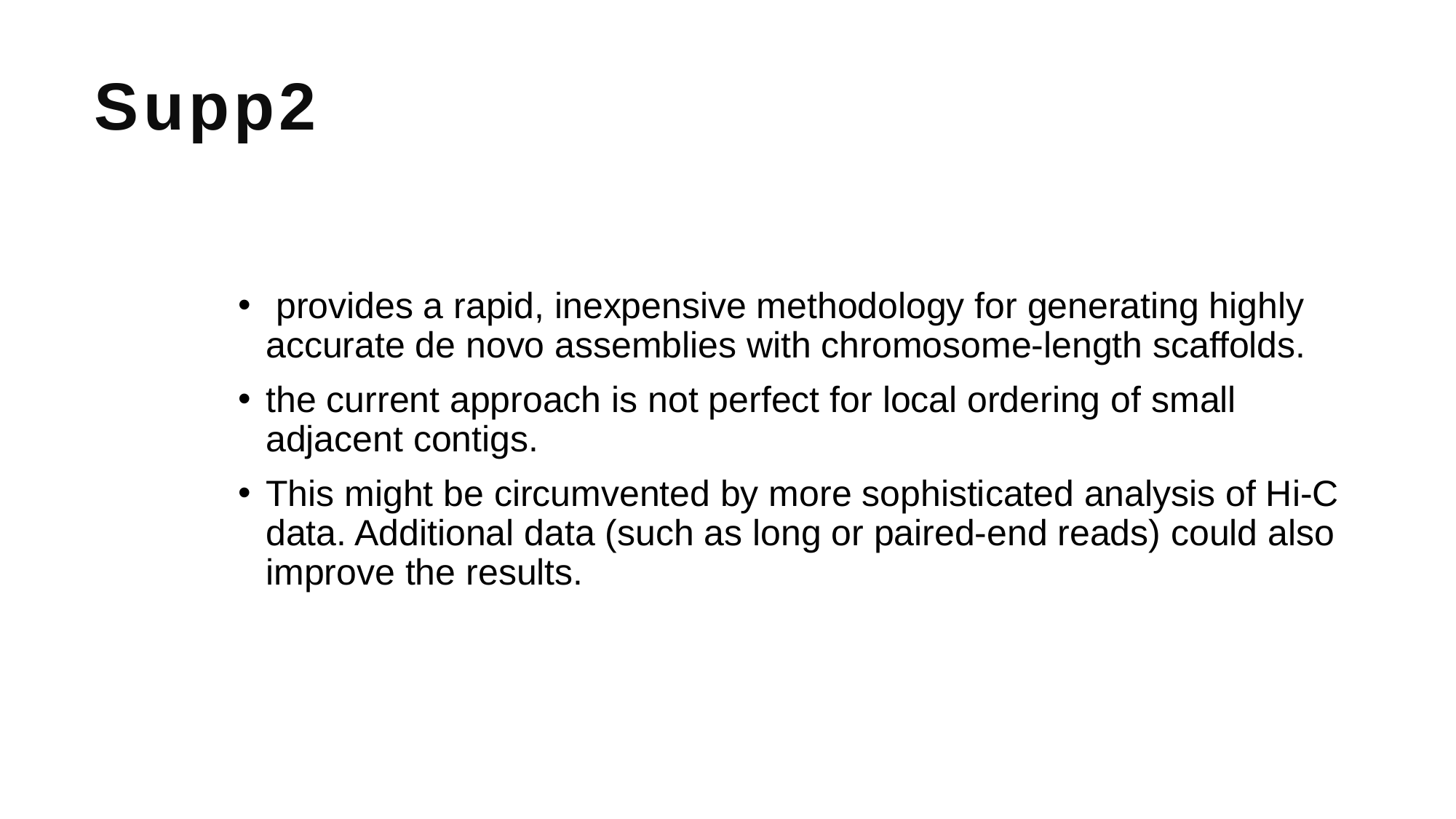

Supp2
 provides a rapid, inexpensive methodology for generating highly accurate de novo assemblies with chromosome-length scaffolds.
the current approach is not perfect for local ordering of small adjacent contigs.
This might be circumvented by more sophisticated analysis of Hi-C data. Additional data (such as long or paired-end reads) could also improve the results.